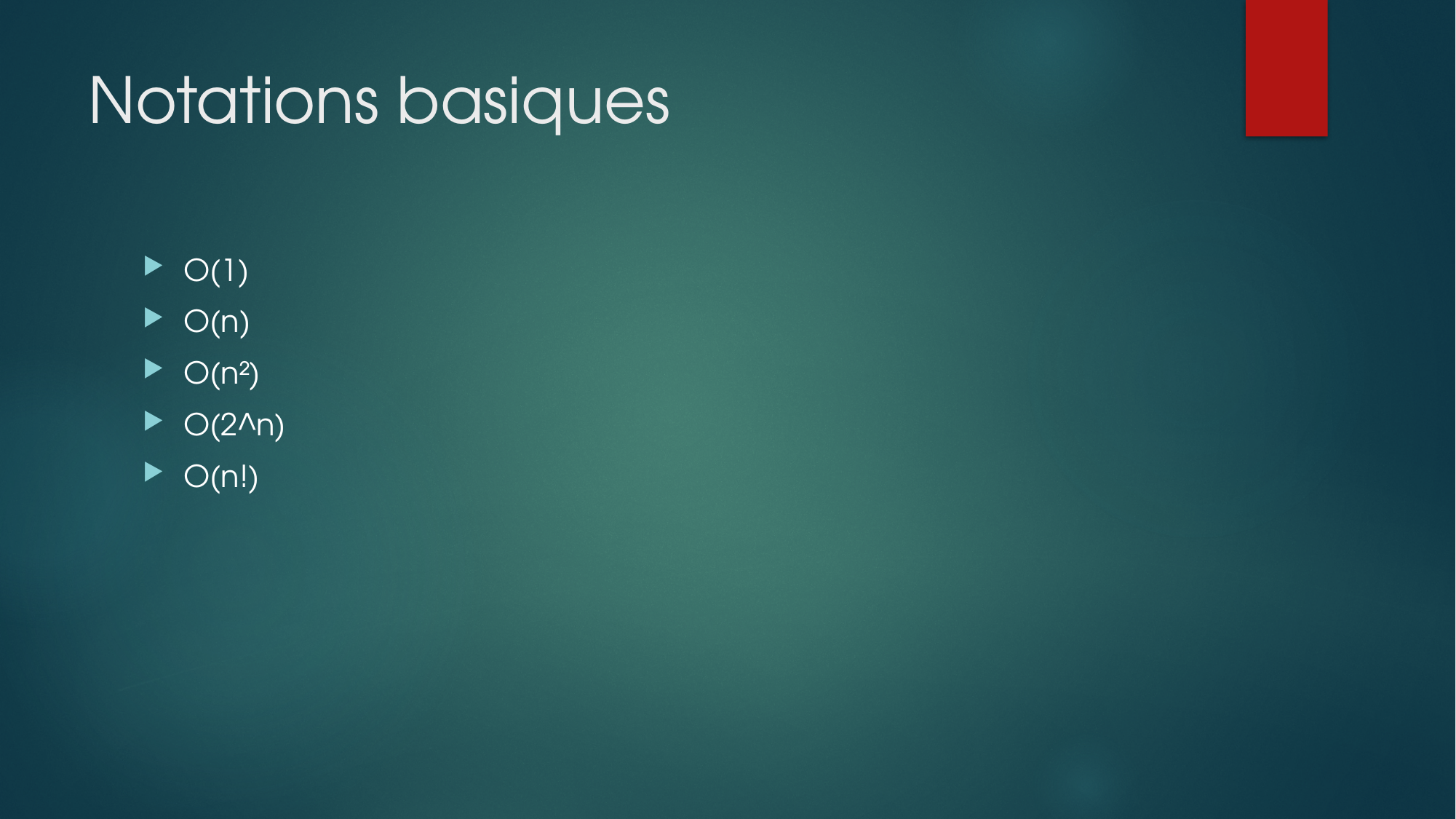

# Notations basiques
O(1)
O(n)
O(n²)
O(2^n)
O(n!)